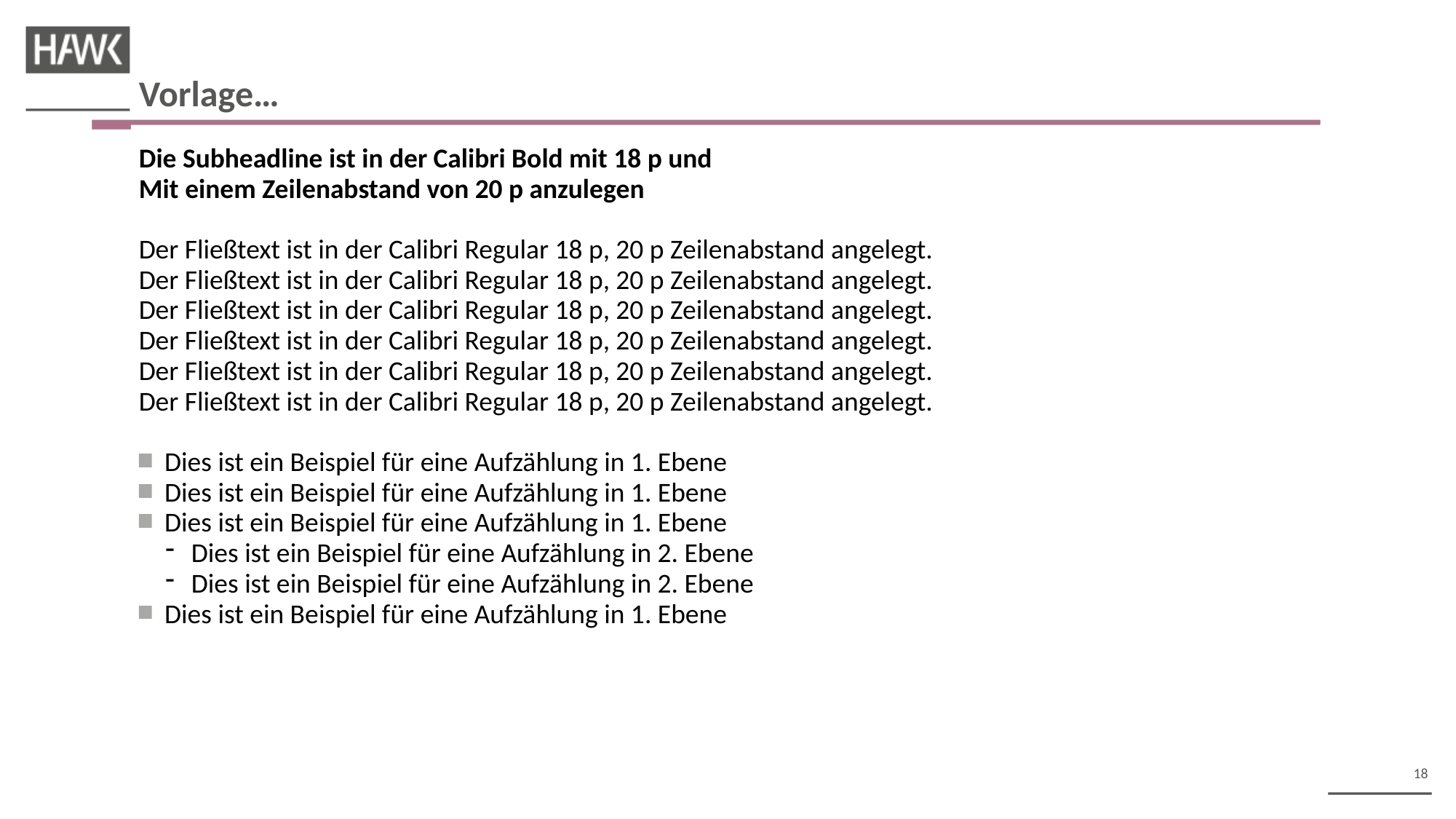

Vorlage…
Die Subheadline ist in der Calibri Bold mit 18 p und
Mit einem Zeilenabstand von 20 p anzulegen

Der Fließtext ist in der Calibri Regular 18 p, 20 p Zeilenabstand angelegt.
Der Fließtext ist in der Calibri Regular 18 p, 20 p Zeilenabstand angelegt.
Der Fließtext ist in der Calibri Regular 18 p, 20 p Zeilenabstand angelegt.
Der Fließtext ist in der Calibri Regular 18 p, 20 p Zeilenabstand angelegt.
Der Fließtext ist in der Calibri Regular 18 p, 20 p Zeilenabstand angelegt.
Der Fließtext ist in der Calibri Regular 18 p, 20 p Zeilenabstand angelegt.

Dies ist ein Beispiel für eine Aufzählung in 1. Ebene
Dies ist ein Beispiel für eine Aufzählung in 1. Ebene
Dies ist ein Beispiel für eine Aufzählung in 1. Ebene
Dies ist ein Beispiel für eine Aufzählung in 2. Ebene
Dies ist ein Beispiel für eine Aufzählung in 2. Ebene
Dies ist ein Beispiel für eine Aufzählung in 1. Ebene